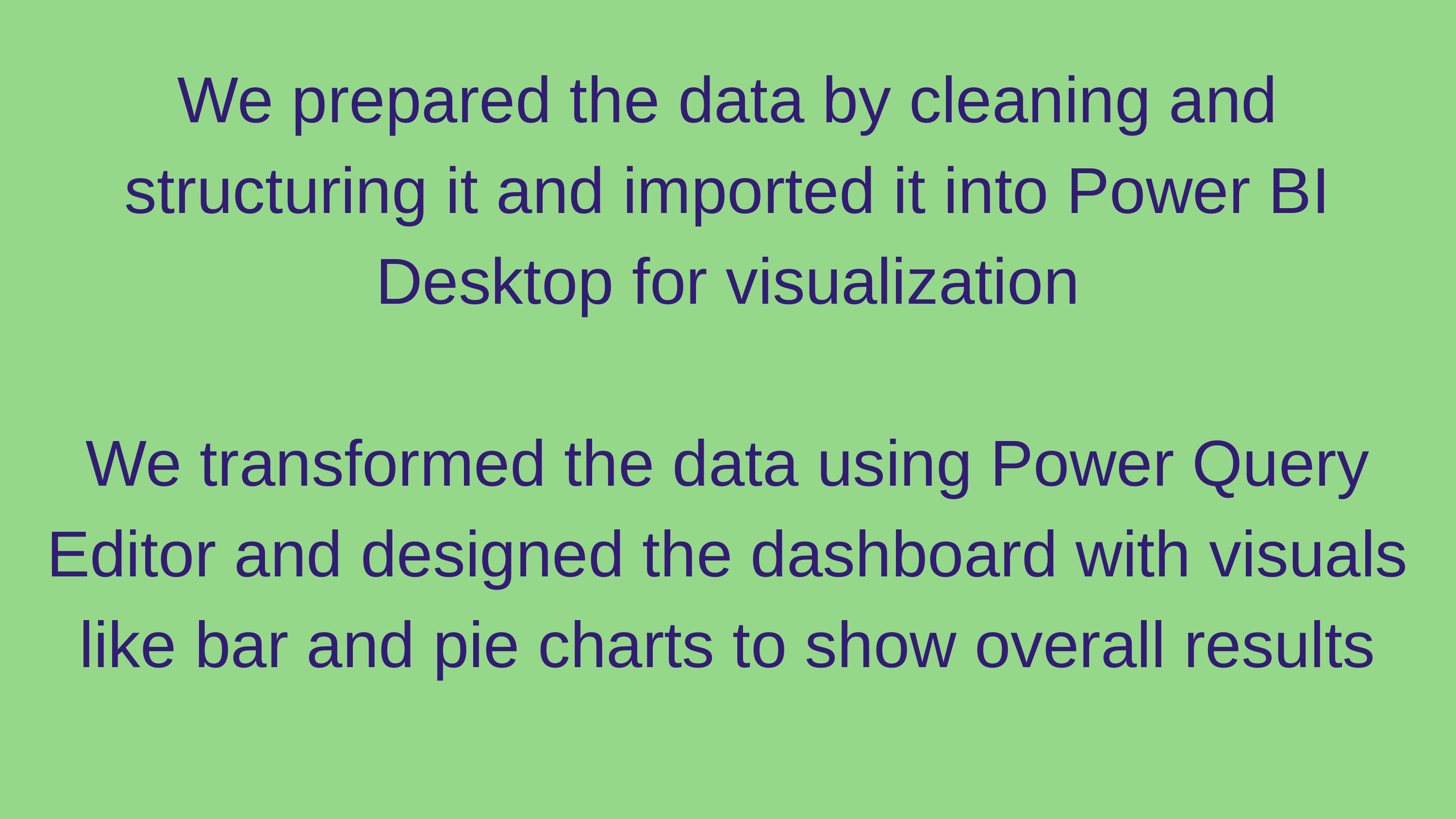

We prepared the data by cleaning and structuring it and imported it into Power BI Desktop for visualization

We transformed the data using Power Query Editor and designed the dashboard with visuals like bar and pie charts to show overall results